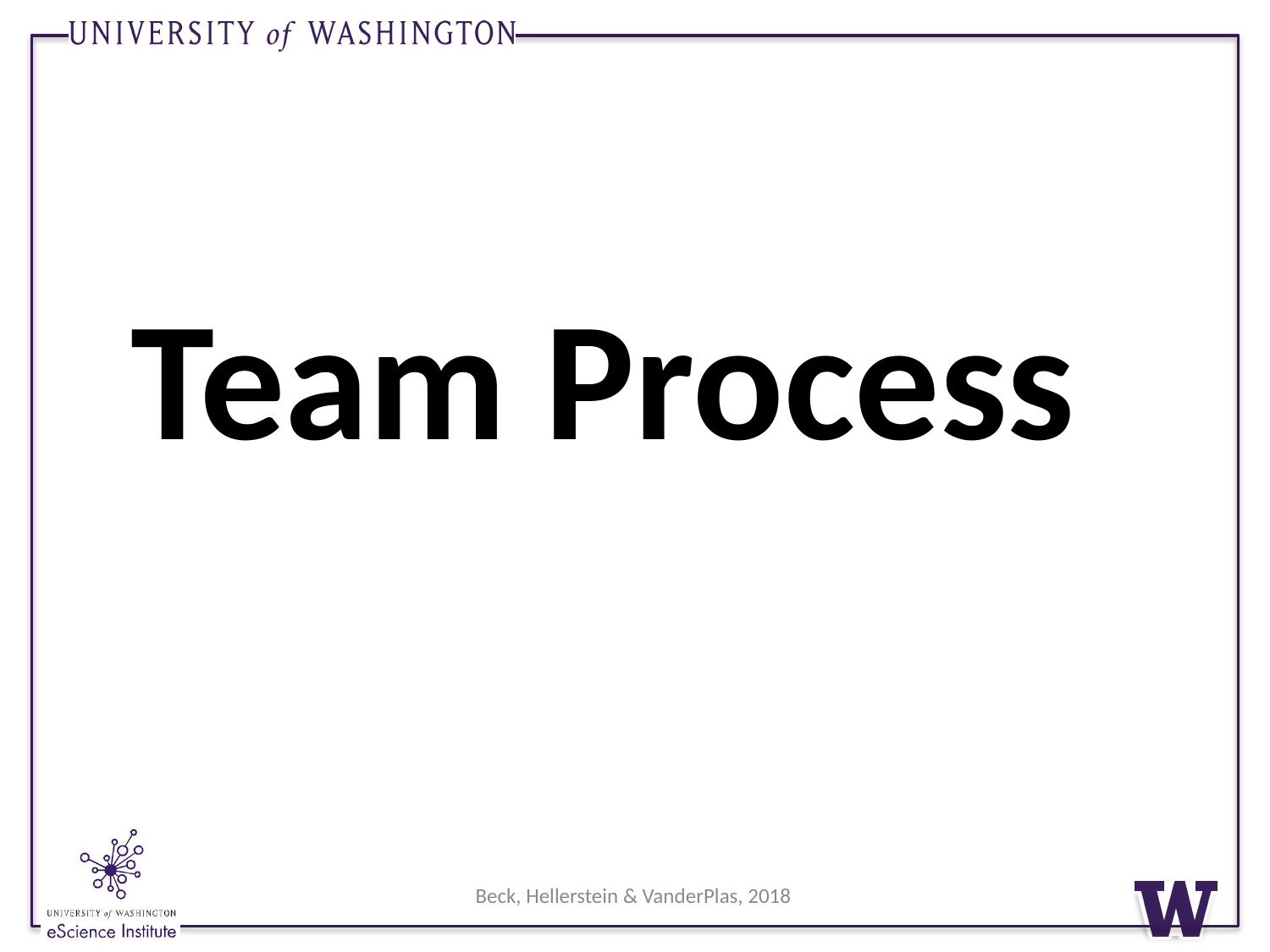

# Team Process
Beck, Hellerstein & VanderPlas, 2018